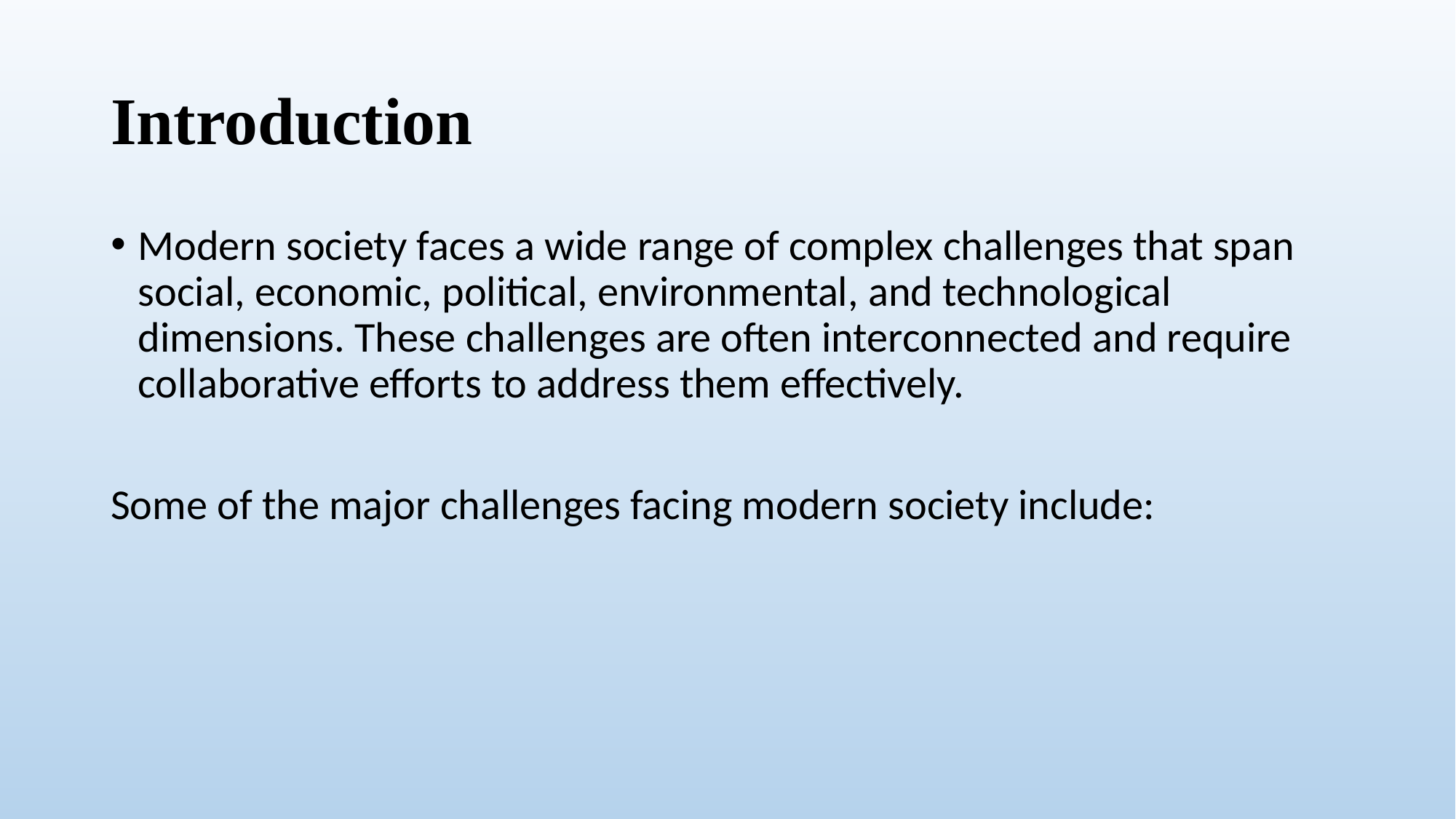

# Introduction
Modern society faces a wide range of complex challenges that span social, economic, political, environmental, and technological dimensions. These challenges are often interconnected and require collaborative efforts to address them effectively.

Some of the major challenges facing modern society include: